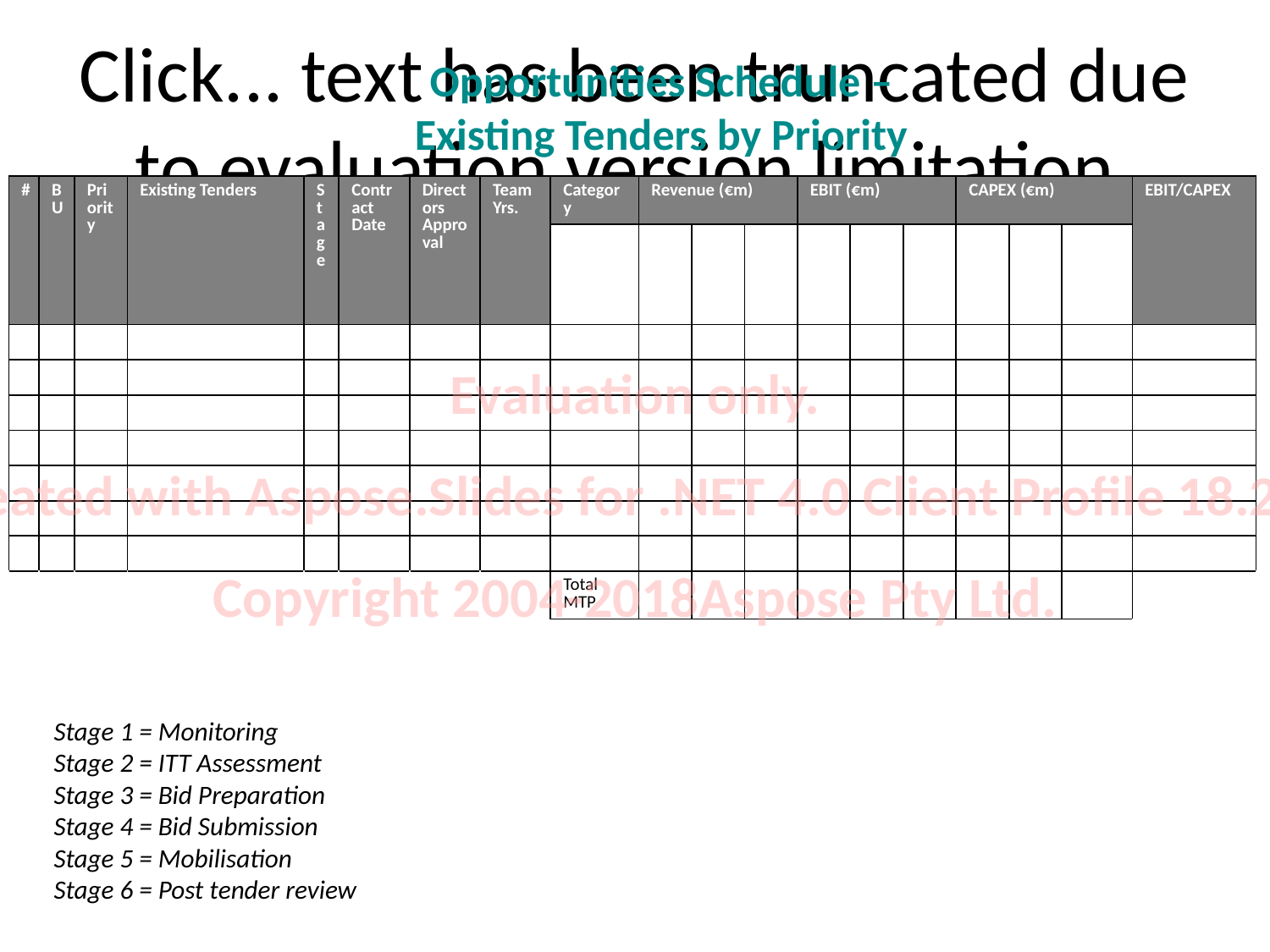

# Click... text has been truncated due to evaluation version limitation.
Opportunities Schedule – Existing Tenders by Priority
| # | BU | Priority | Existing Tenders | Stage | Contract Date | Directors Approval | Team Yrs. | Category | Revenue (€m) |  |  | EBIT (€m) |  |  | CAPEX (€m) |  |  | EBIT/CAPEX |
| --- | --- | --- | --- | --- | --- | --- | --- | --- | --- | --- | --- | --- | --- | --- | --- | --- | --- | --- |
|  |  |  |  |  |  |  |  |  |  |  |  |  |  |  |  |  |  |  |
|  |  |  |  |  |  |  |  |  |  |  |  |  |  |  |  |  |  |  |
|  |  |  |  |  |  |  |  |  |  |  |  |  |  |  |  |  |  |  |
|  |  |  |  |  |  |  |  |  |  |  |  |  |  |  |  |  |  |  |
|  |  |  |  |  |  |  |  |  |  |  |  |  |  |  |  |  |  |  |
|  |  |  |  |  |  |  |  |  |  |  |  |  |  |  |  |  |  |  |
|  |  |  |  |  |  |  |  |  |  |  |  |  |  |  |  |  |  |  |
|  |  |  |  |  |  |  |  |  |  |  |  |  |  |  |  |  |  |  |
|  |  |  |  |  |  |  |  | Total MTP |  |  |  |  |  |  |  |  |  |  |
Click... text has been truncated due to evaluation version limitation.
Evaluation only.
Created with Aspose.Slides for .NET 4.0 Client Profile 18.2.1.
Copyright 2004-2018Aspose Pty Ltd.

 Stage 1 = Monitoring
 Stage 2 = ITT Assessment
 Stage 3 = Bid Preparation
 Stage 4 = Bid Submission
 Stage 5 = Mobilisation
 Stage 6 = Post tender review